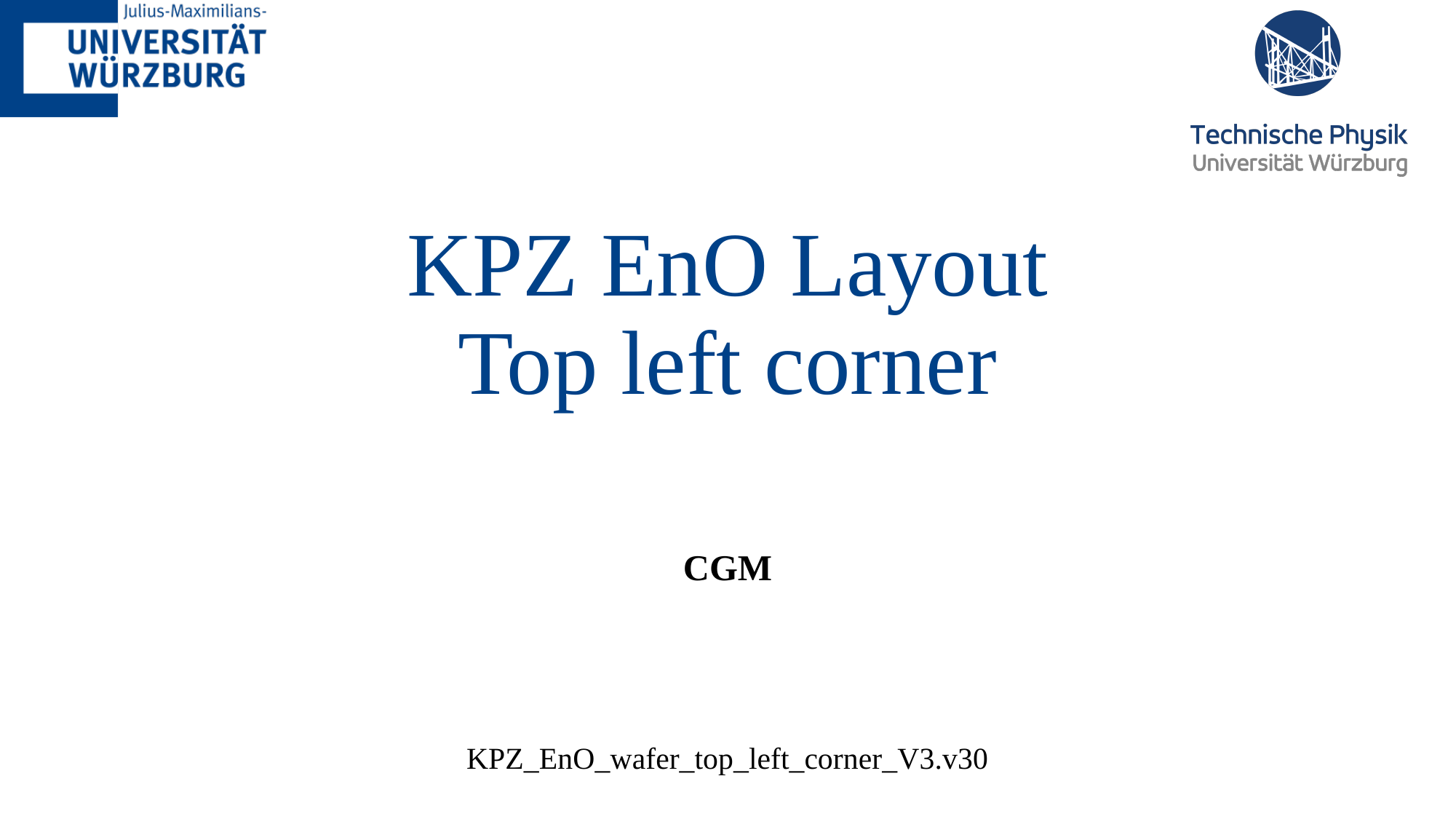

# KPZ EnO Layout Top left corner
CGM

KPZ_EnO_wafer_top_left_corner_V3.v30